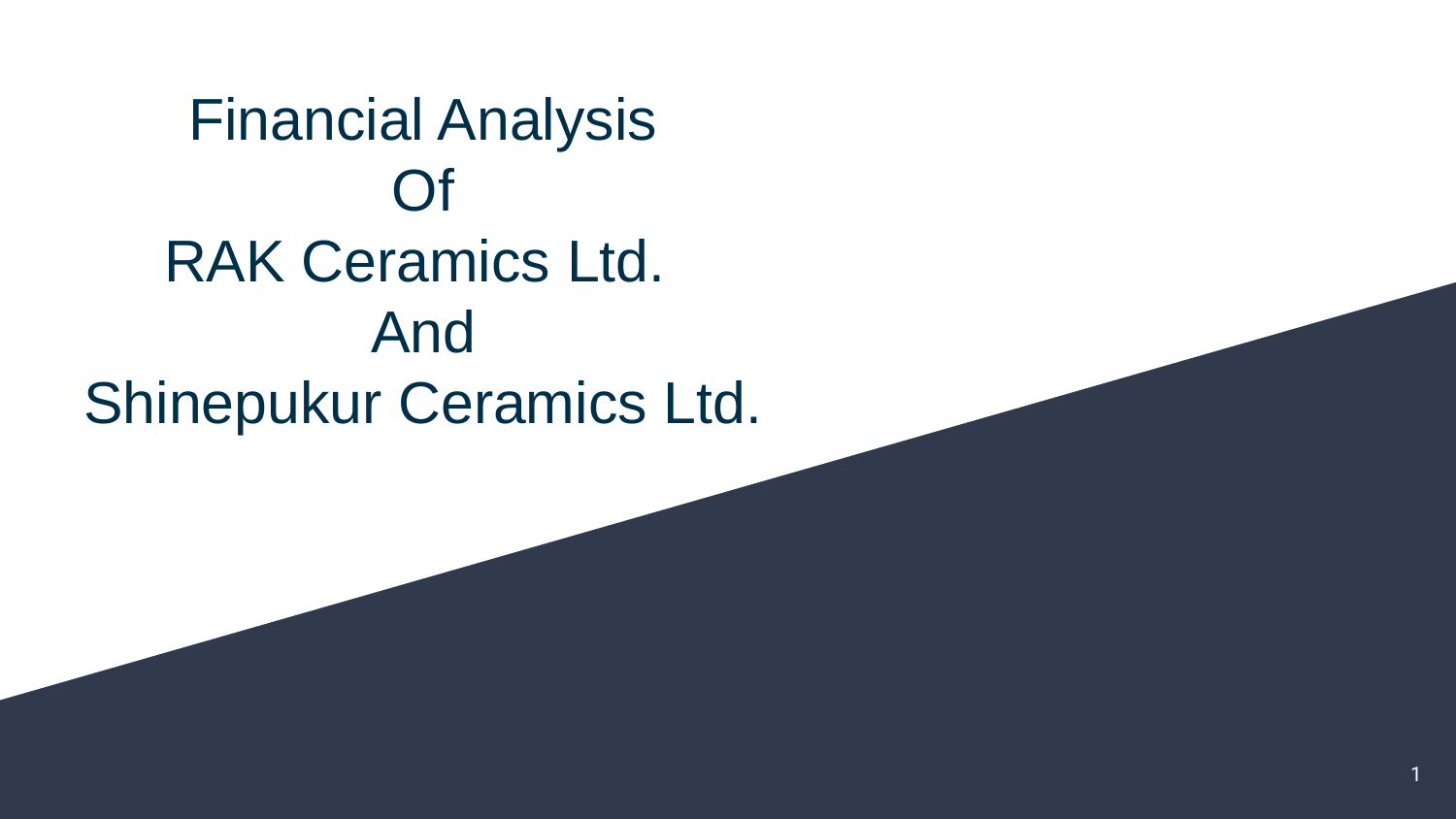

# Financial Analysis
Of
RAK Ceramics Ltd.
And
Shinepukur Ceramics Ltd.
1